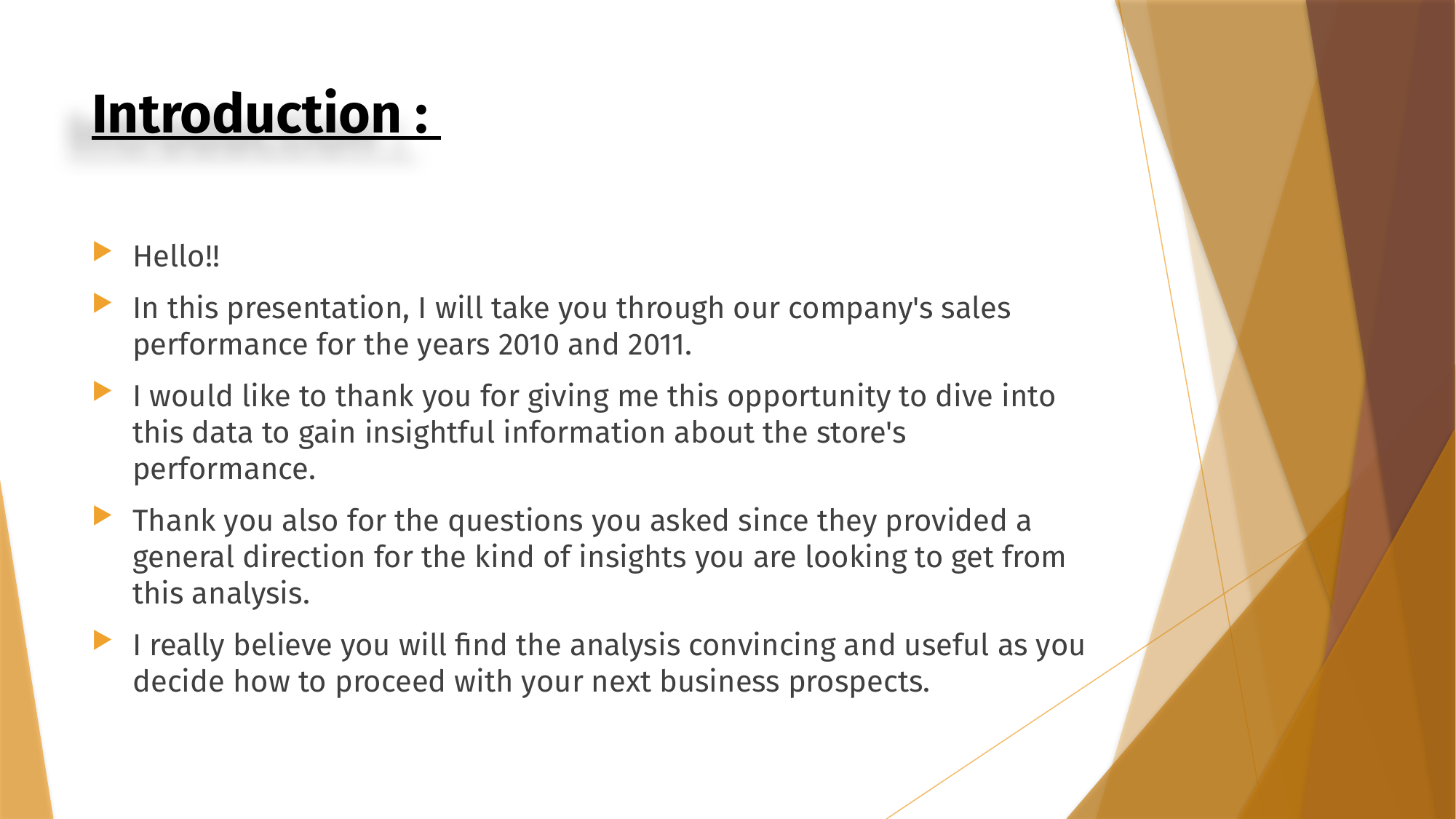

# Introduction :
Hello!!
In this presentation, I will take you through our company's sales performance for the years 2010 and 2011.
I would like to thank you for giving me this opportunity to dive into this data to gain insightful information about the store's performance.
Thank you also for the questions you asked since they provided a general direction for the kind of insights you are looking to get from this analysis.
I really believe you will find the analysis convincing and useful as you decide how to proceed with your next business prospects.